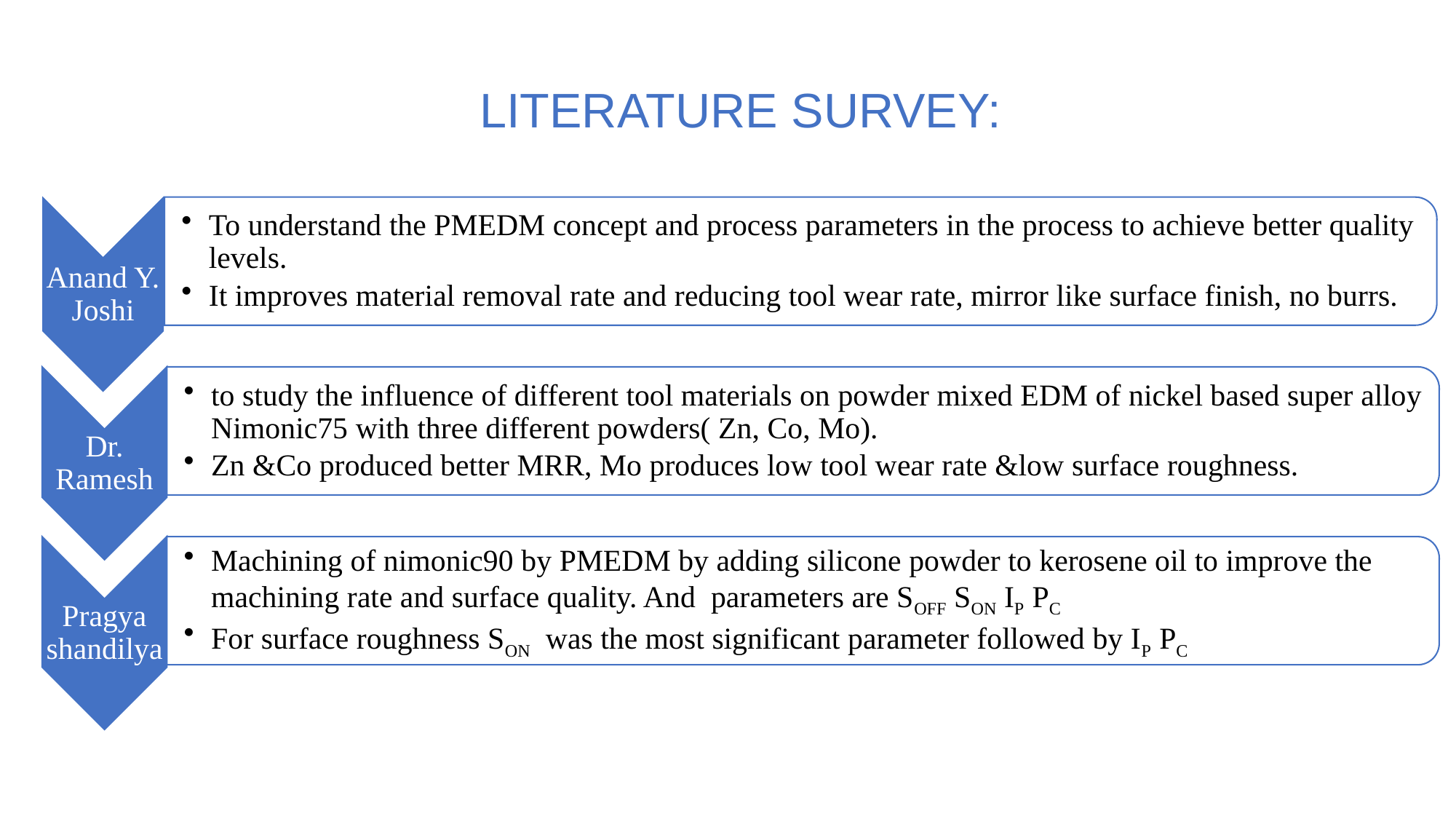

LITERATURE SURVEY:
Anand Y. Joshi
To understand the PMEDM concept and process parameters in the process to achieve better quality levels.
It improves material removal rate and reducing tool wear rate, mirror like surface finish, no burrs.
Dr. Ramesh
to study the influence of different tool materials on powder mixed EDM of nickel based super alloy Nimonic75 with three different powders( Zn, Co, Mo).
Zn &Co produced better MRR, Mo produces low tool wear rate &low surface roughness.
Pragya shandilya
Machining of nimonic90 by PMEDM by adding silicone powder to kerosene oil to improve the machining rate and surface quality. And  parameters are SOFF SON IP  PC
For surface roughness SON  was the most significant parameter followed by IP  PC